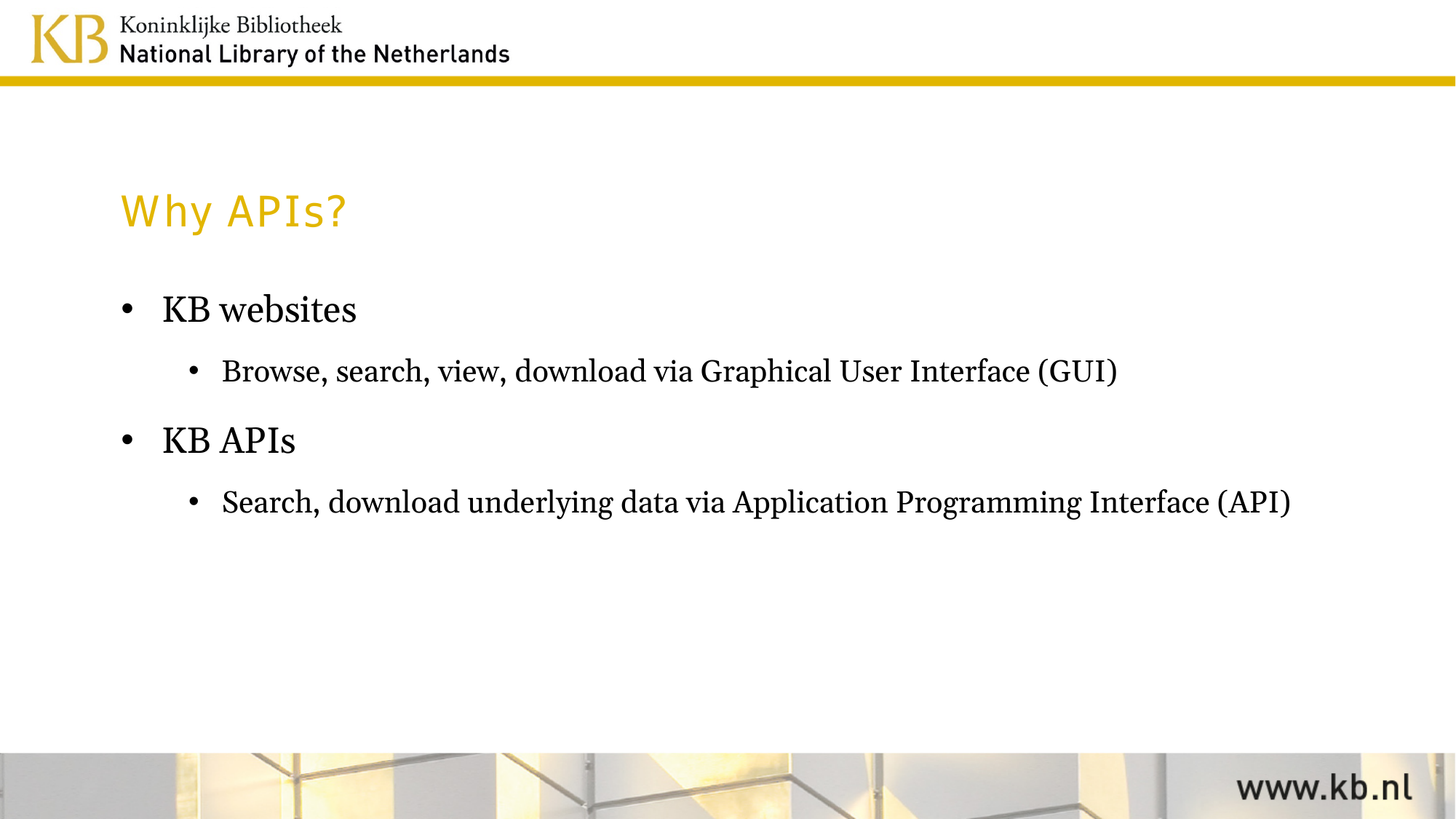

# Why APIs?
KB websites
Browse, search, view, download via Graphical User Interface (GUI)
KB APIs
Search, download underlying data via Application Programming Interface (API)